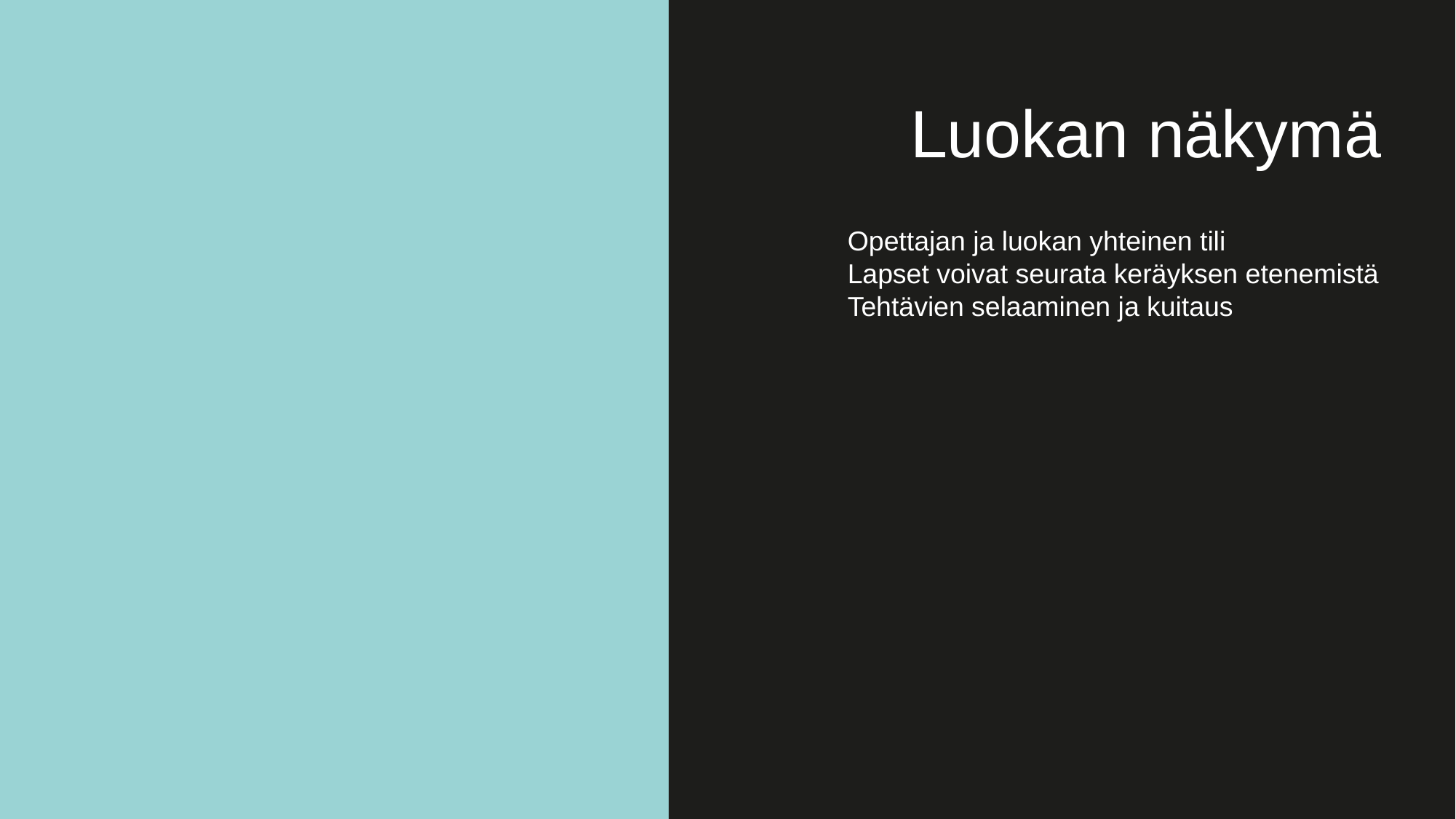

Luokan näkymä
Opettajan ja luokan yhteinen tili
Lapset voivat seurata keräyksen etenemistä
Tehtävien selaaminen ja kuitaus